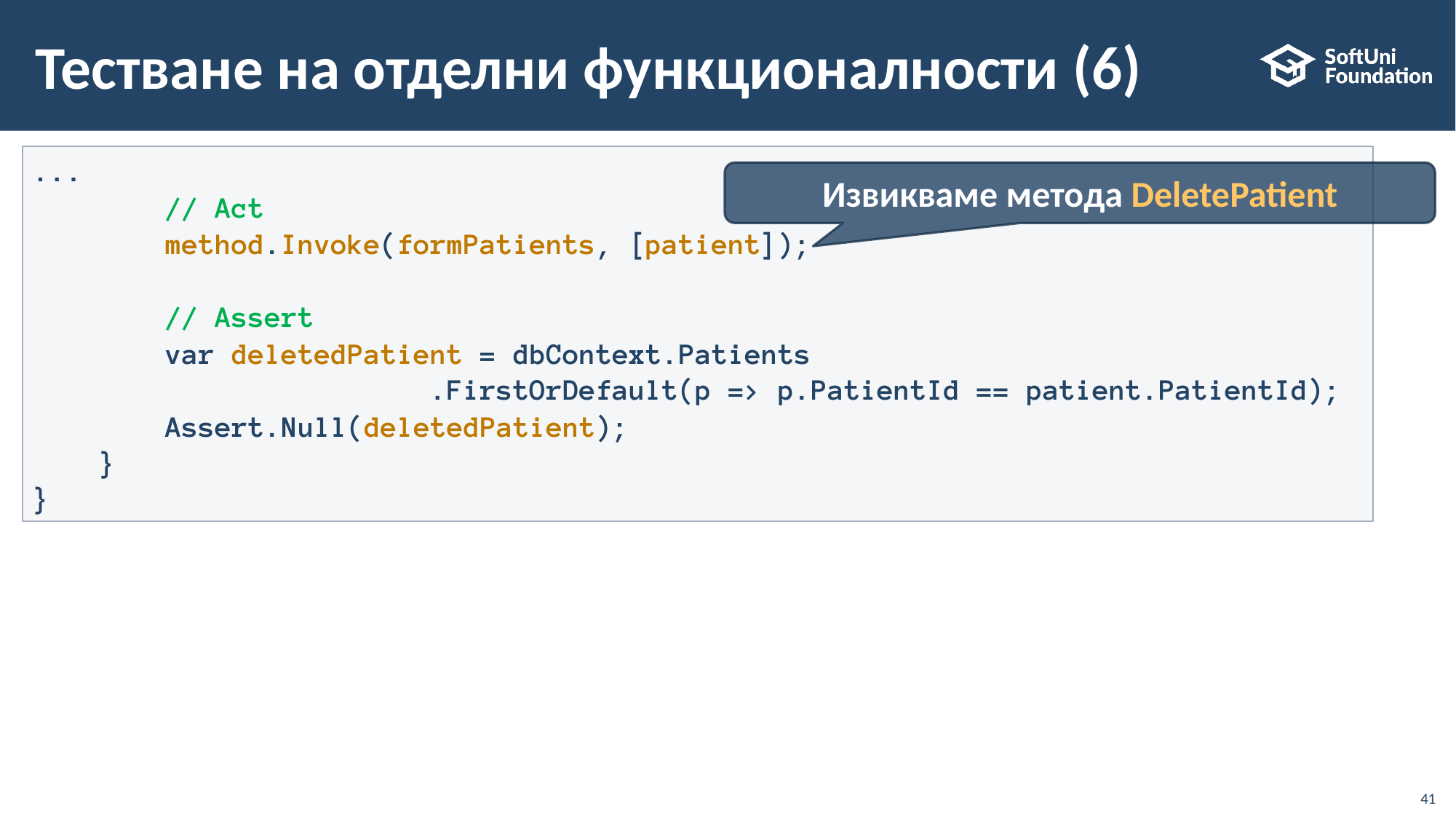

# Тестване на отделни функционалности (6)
...
        // Act
        method.Invoke(formPatients, [patient]);

        // Assert
        var deletedPatient = dbContext.Patients
                        .FirstOrDefault(p => p.PatientId == patient.PatientId);
        Assert.Null(deletedPatient);
    }
}
Извикваме метода DeletePatient
41